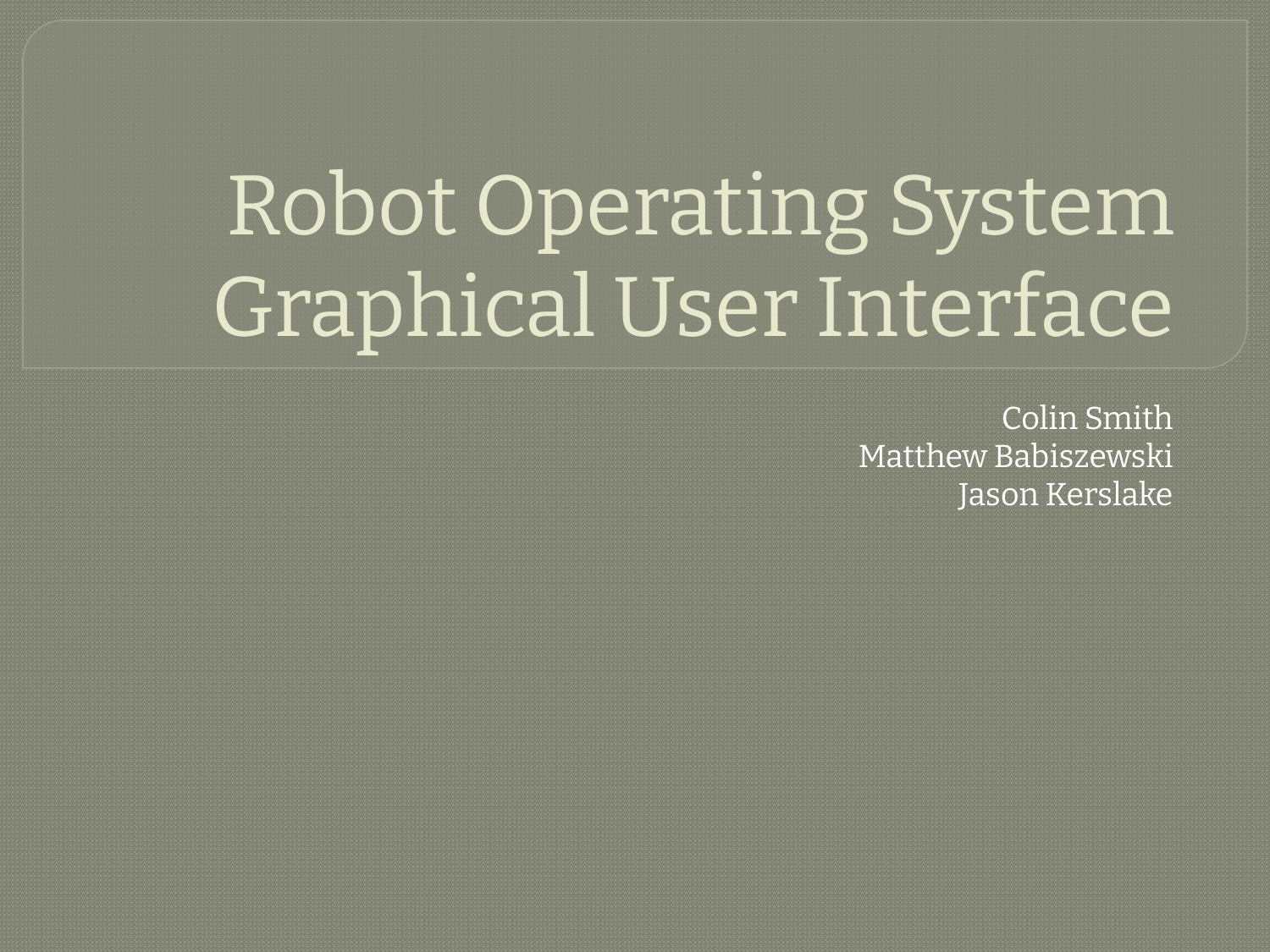

# Robot Operating System Graphical User Interface
Colin Smith
Matthew Babiszewski
Jason Kerslake